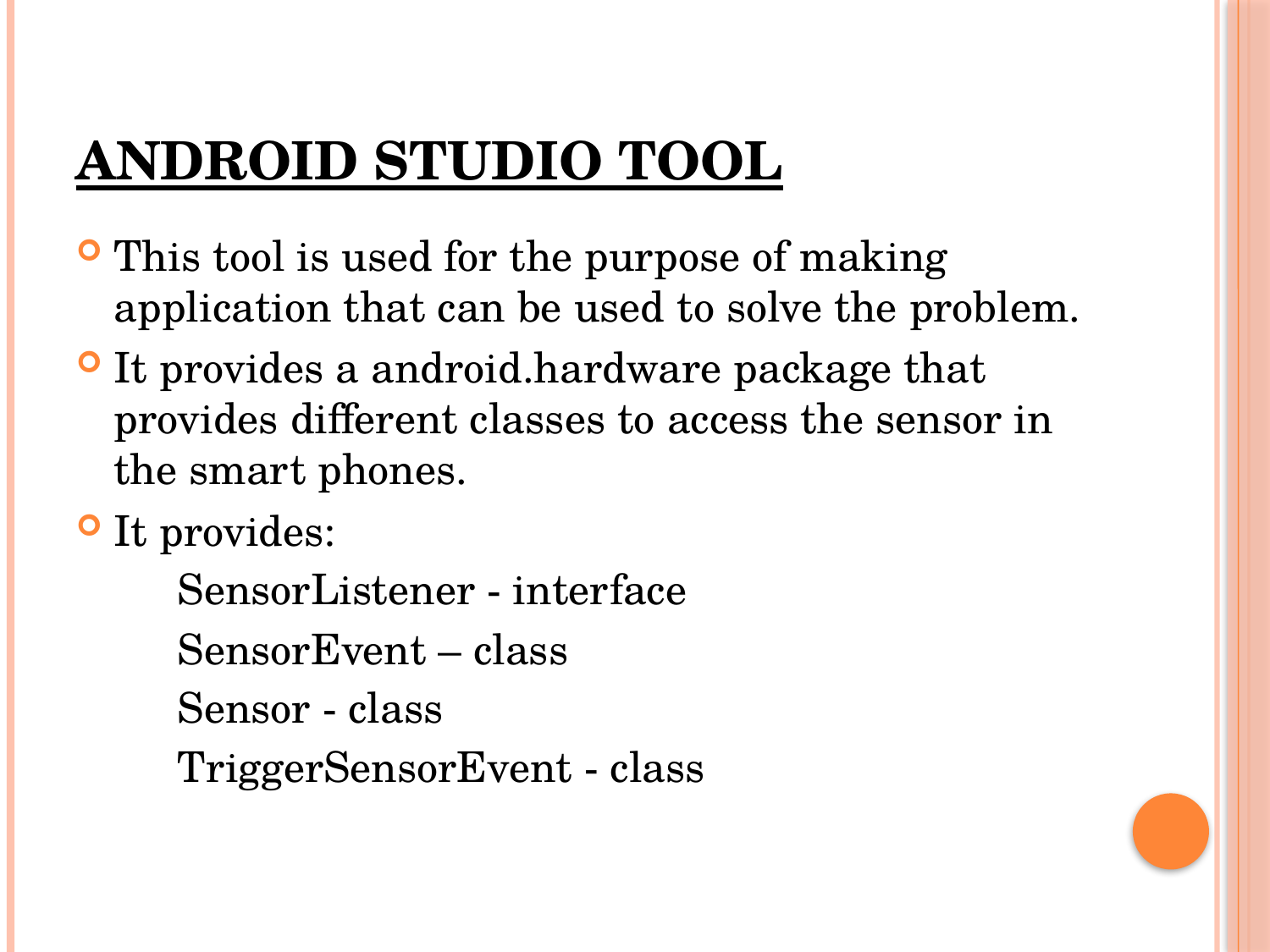

# ANDROID STUDIO TOOL
This tool is used for the purpose of making application that can be used to solve the problem.
It provides a android.hardware package that provides different classes to access the sensor in the smart phones.
It provides:
SensorListener - interface
SensorEvent – class
Sensor - class
TriggerSensorEvent - class